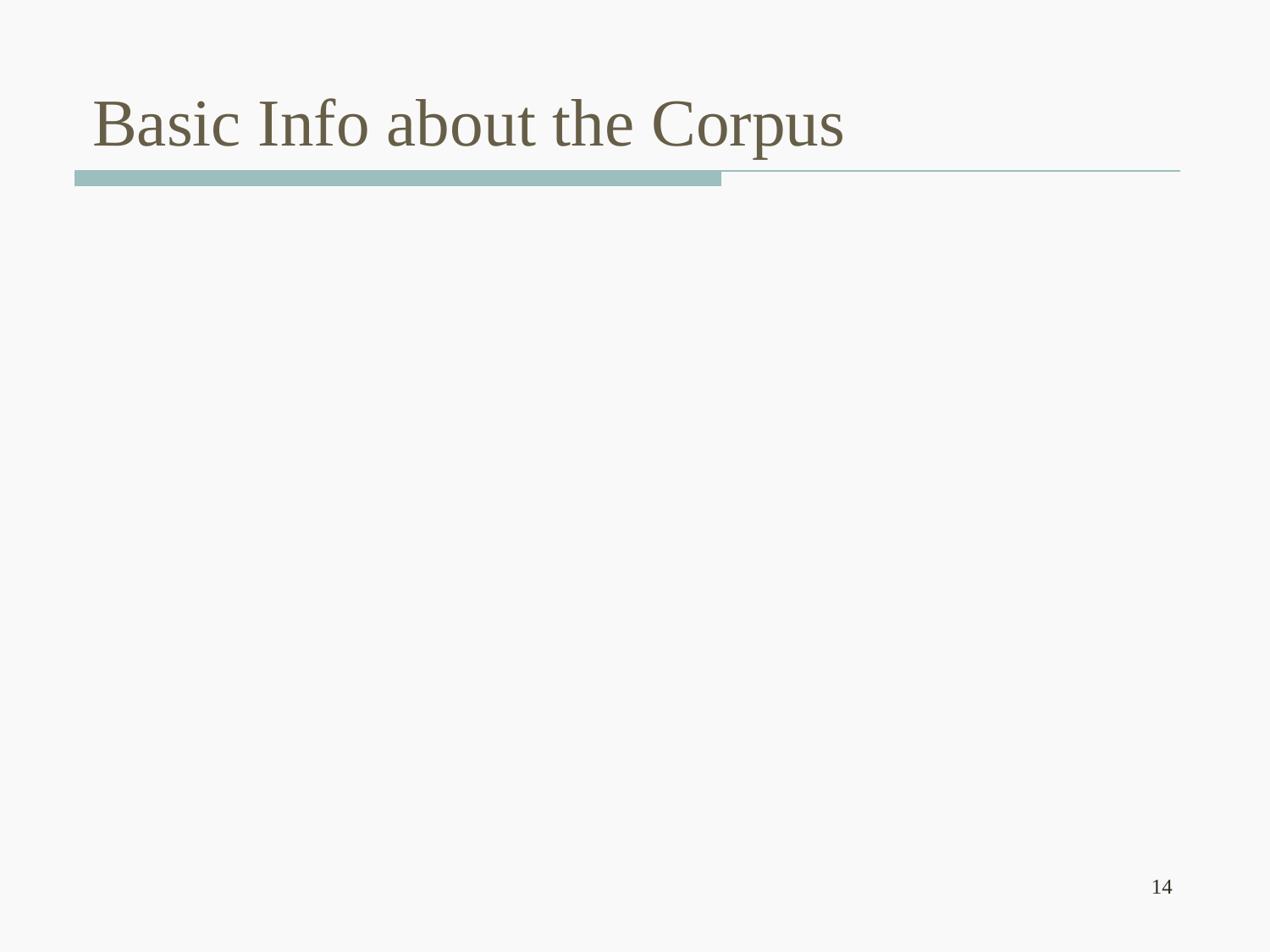

# Basic Info about the Corpus

14